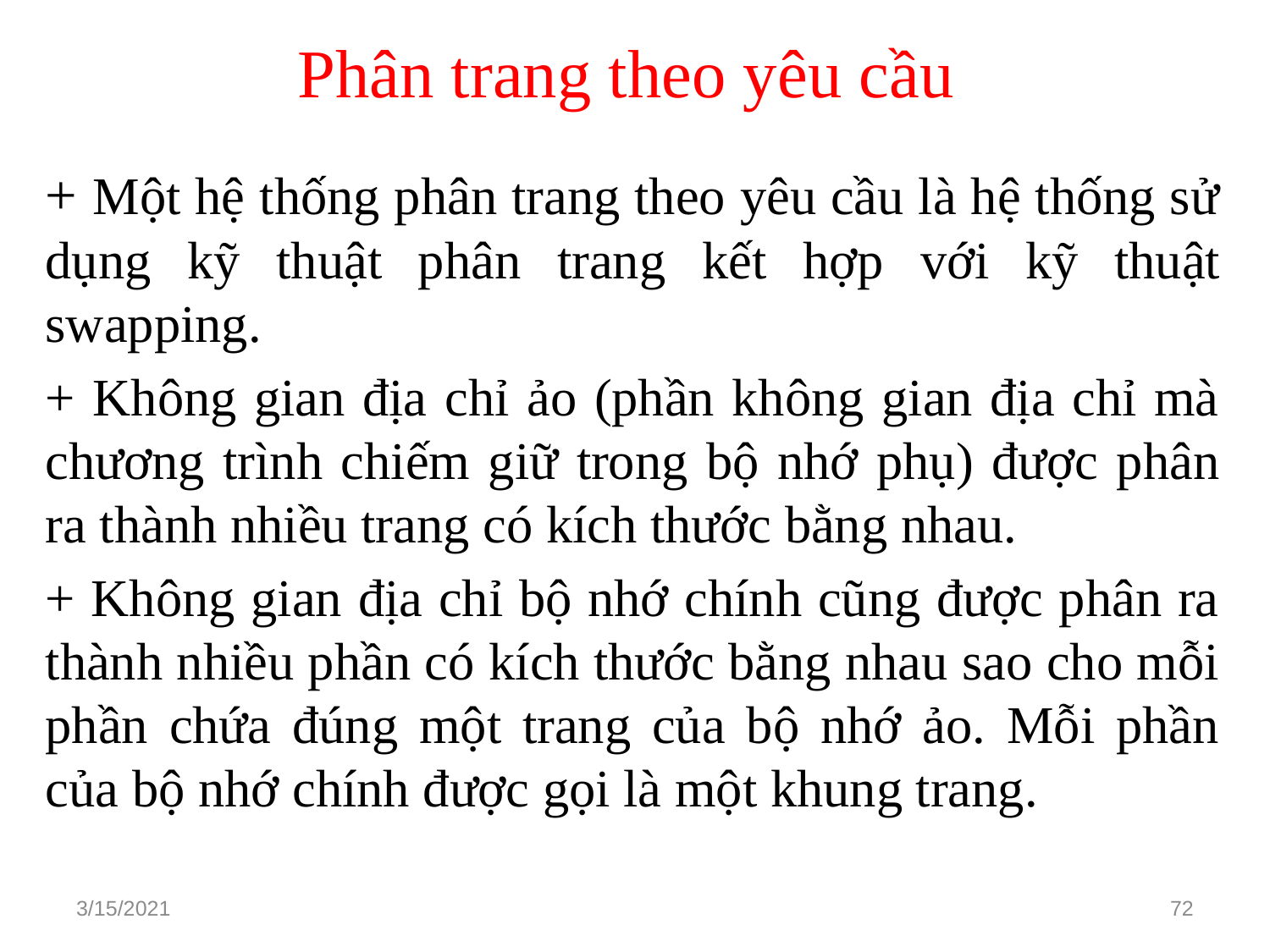

# Phân trang theo yêu cầu
+ Một hệ thống phân trang theo yêu cầu là hệ thống sử dụng kỹ thuật phân trang kết hợp với kỹ thuật swapping.
+ Không gian địa chỉ ảo (phần không gian địa chỉ mà chương trình chiếm giữ trong bộ nhớ phụ) được phân ra thành nhiều trang có kích thước bằng nhau.
+ Không gian địa chỉ bộ nhớ chính cũng được phân ra thành nhiều phần có kích thước bằng nhau sao cho mỗi phần chứa đúng một trang của bộ nhớ ảo. Mỗi phần của bộ nhớ chính được gọi là một khung trang.
3/15/2021
72